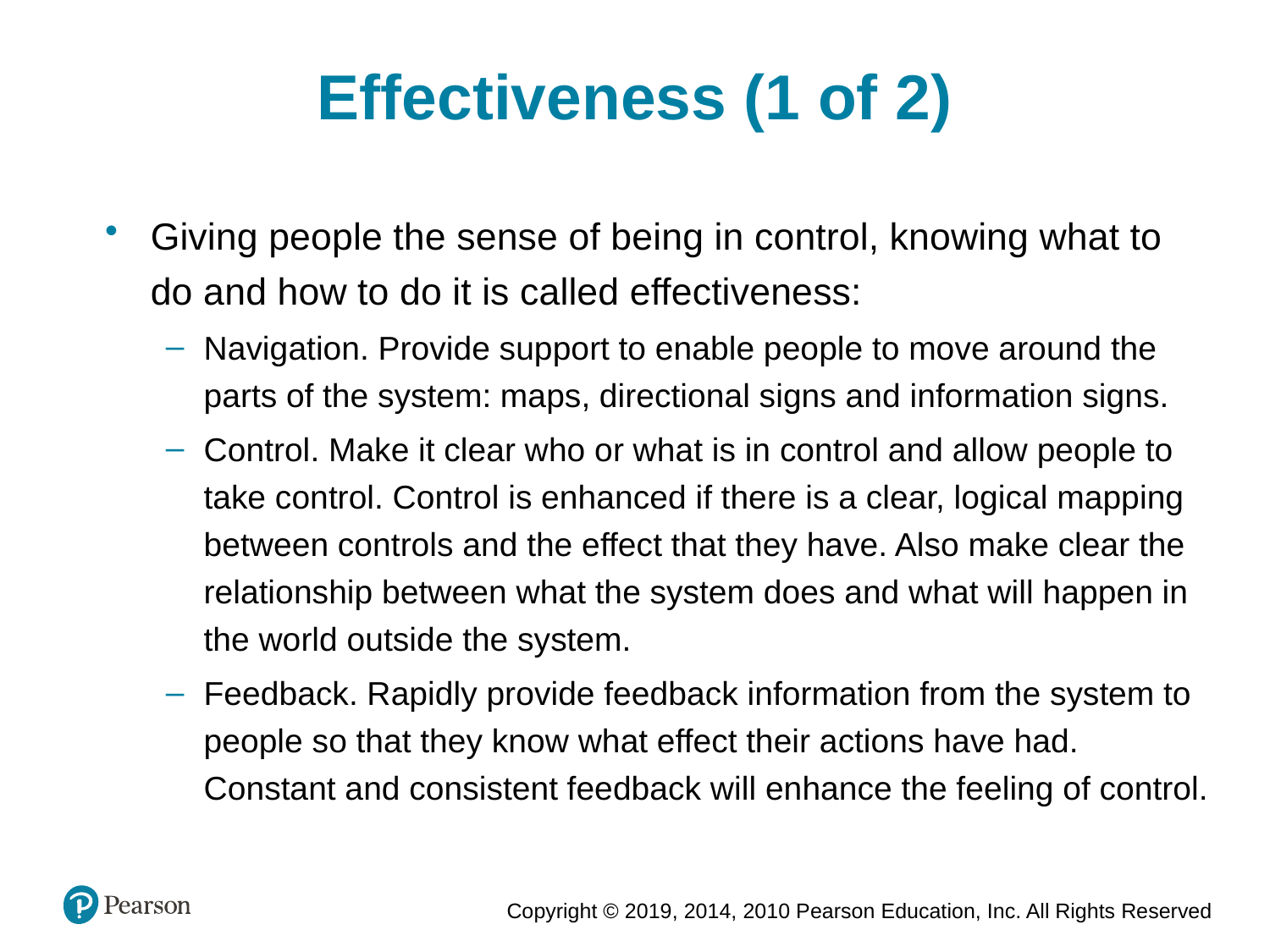

Effectiveness (1 of 2)
Giving people the sense of being in control, knowing what to do and how to do it is called effectiveness:
Navigation. Provide support to enable people to move around the parts of the system: maps, directional signs and information signs.
Control. Make it clear who or what is in control and allow people to take control. Control is enhanced if there is a clear, logical mapping between controls and the effect that they have. Also make clear the relationship between what the system does and what will happen in the world outside the system.
Feedback. Rapidly provide feedback information from the system to people so that they know what effect their actions have had. Constant and consistent feedback will enhance the feeling of control.